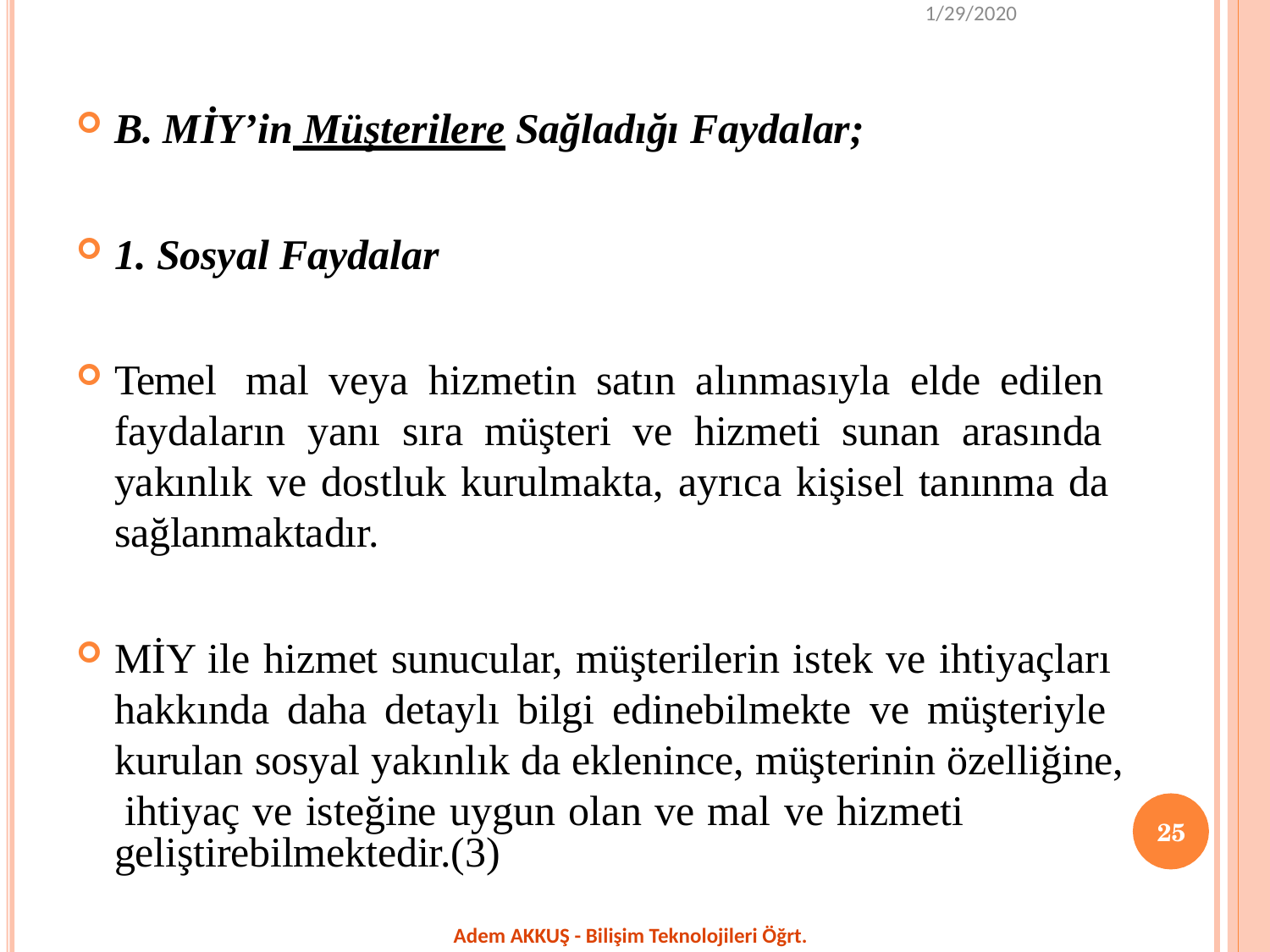

1/29/2020
B. MİY’in Müşterilere Sağladığı Faydalar;

1. Sosyal Faydalar

Temel mal veya hizmetin satın alınmasıyla elde edilen  faydaların yanı sıra müşteri ve hizmeti sunan arasında  yakınlık ve dostluk kurulmakta, ayrıca kişisel tanınma da  sağlanmaktadır.

MİY ile hizmet sunucular, müşterilerin istek ve ihtiyaçları  hakkında daha detaylı bilgi edinebilmekte ve müşteriyle  kurulan sosyal yakınlık da eklenince, müşterinin özelliğine,  ihtiyaç ve isteğine uygun olan ve mal ve hizmeti
25
geliştirebilmektedir.(3)
Adem AKKUŞ - Bilişim Teknolojileri Öğrt.